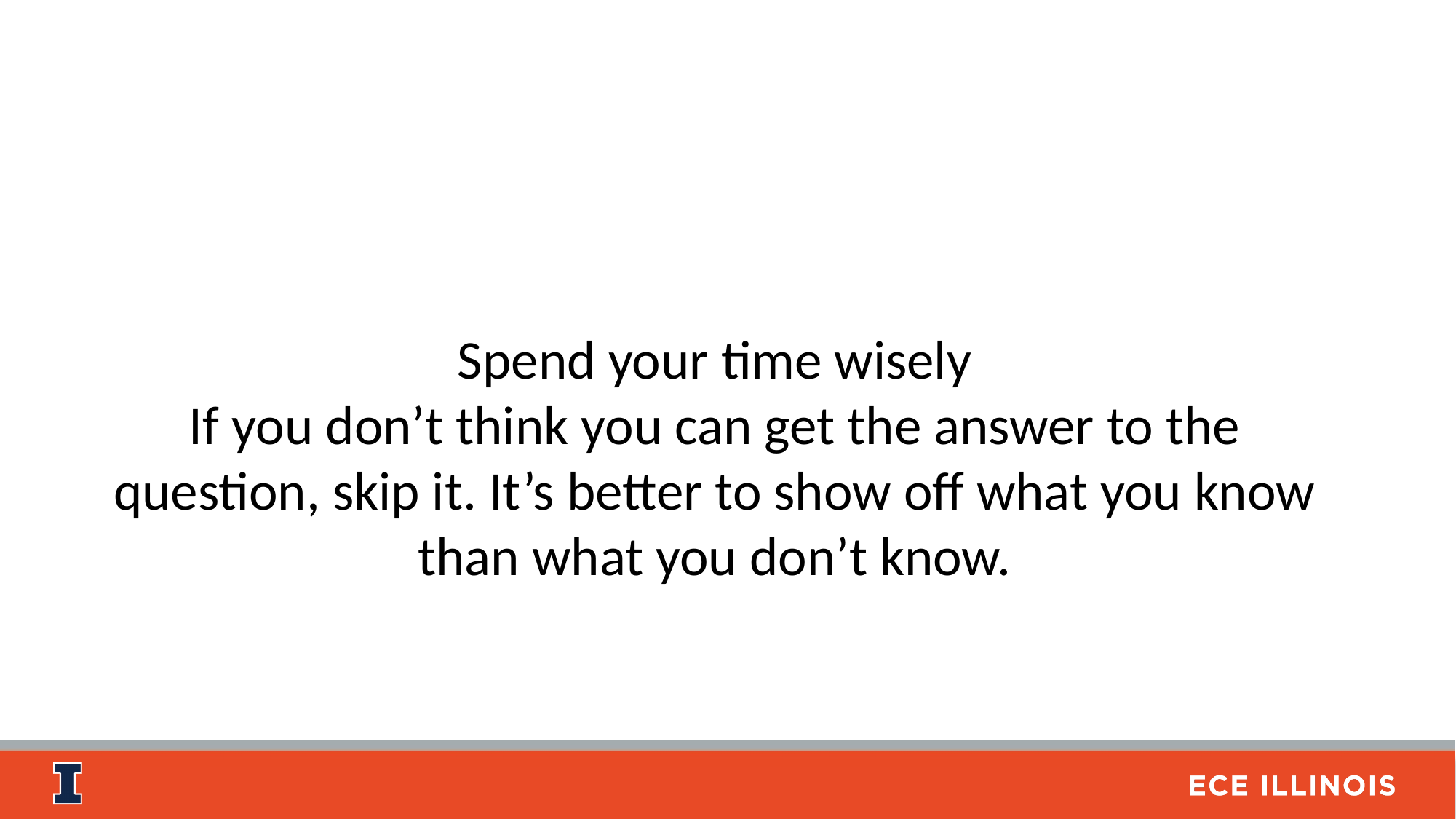

Spend your time wisely
If you don’t think you can get the answer to the question, skip it. It’s better to show off what you know than what you don’t know.